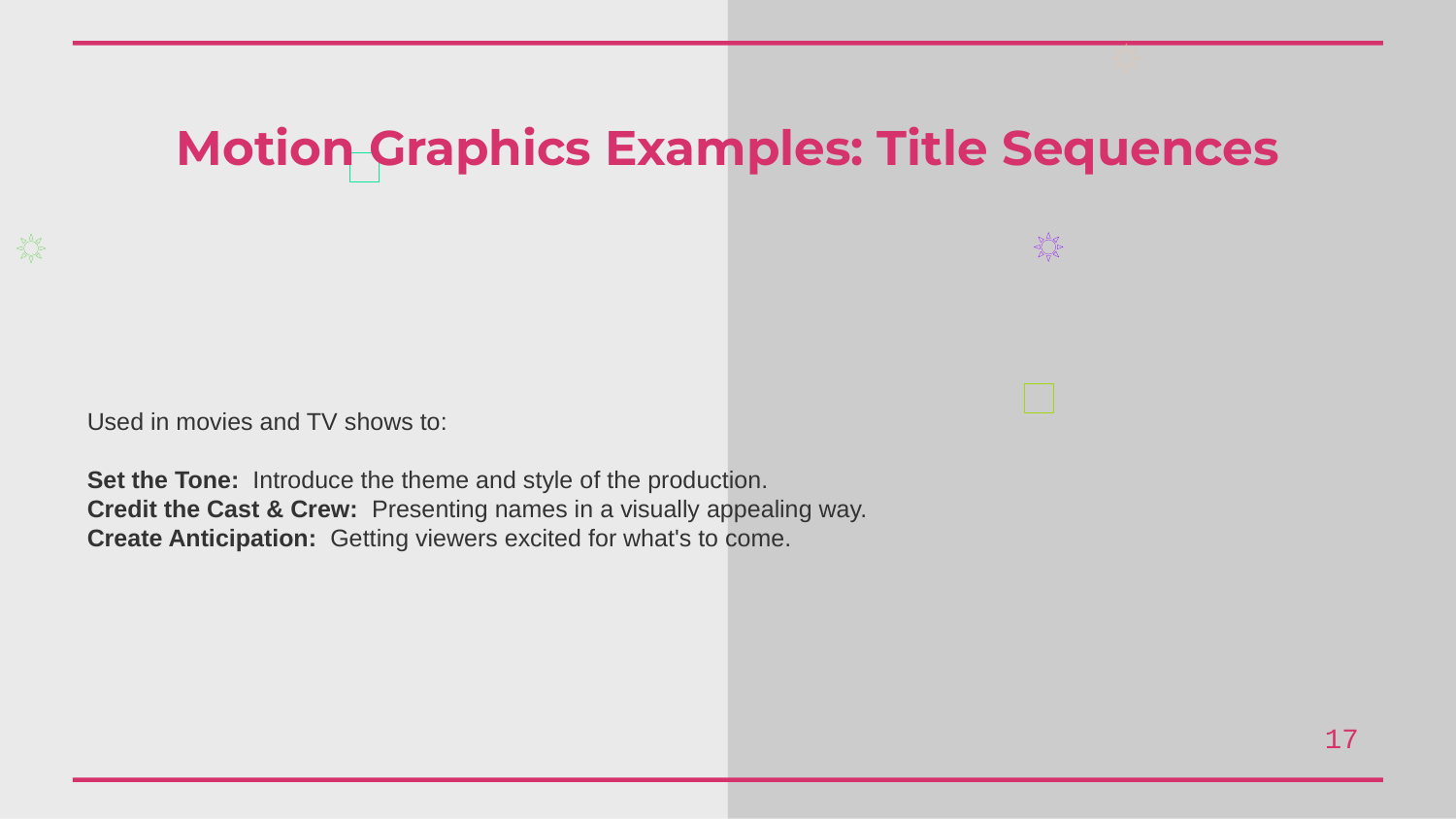

Motion Graphics Examples: Title Sequences

Used in movies and TV shows to:

Set the Tone:  Introduce the theme and style of the production.
Credit the Cast & Crew:  Presenting names in a visually appealing way.
Create Anticipation:  Getting viewers excited for what's to come.

17